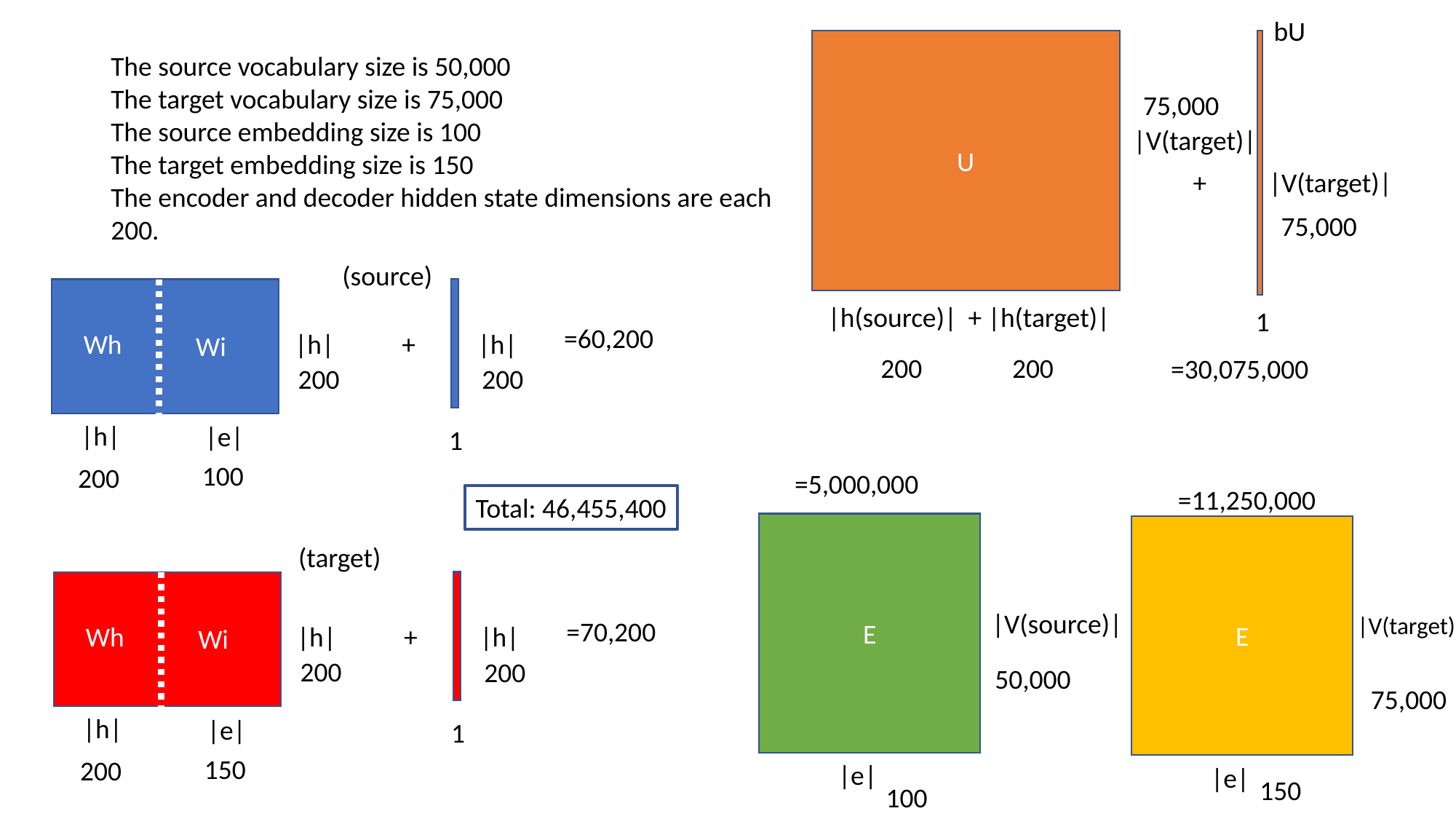

bU
U

The source vocabulary size is 50,000
The target vocabulary size is 75,000
The source embedding size is 100
The target embedding size is 150
The encoder and decoder hidden state dimensions are each 200.
75,000
|V(target)|
+
|V(target)|
75,000
(source)

|h(source)|
+ |h(target)|
1
=60,200
Wh
|h|
+
|h|
Wi
200
200
=30,075,000
200
200
|h|
|e|
1
100
200
=5,000,000
=11,250,000
Total: 46,455,400
E
E
(target)

|V(source)|
|V(target)|
=70,200
Wh
|h|
+
|h|
Wi
200
200
50,000
75,000
|h|
|e|
1
150
200
|e|
|e|
150
100